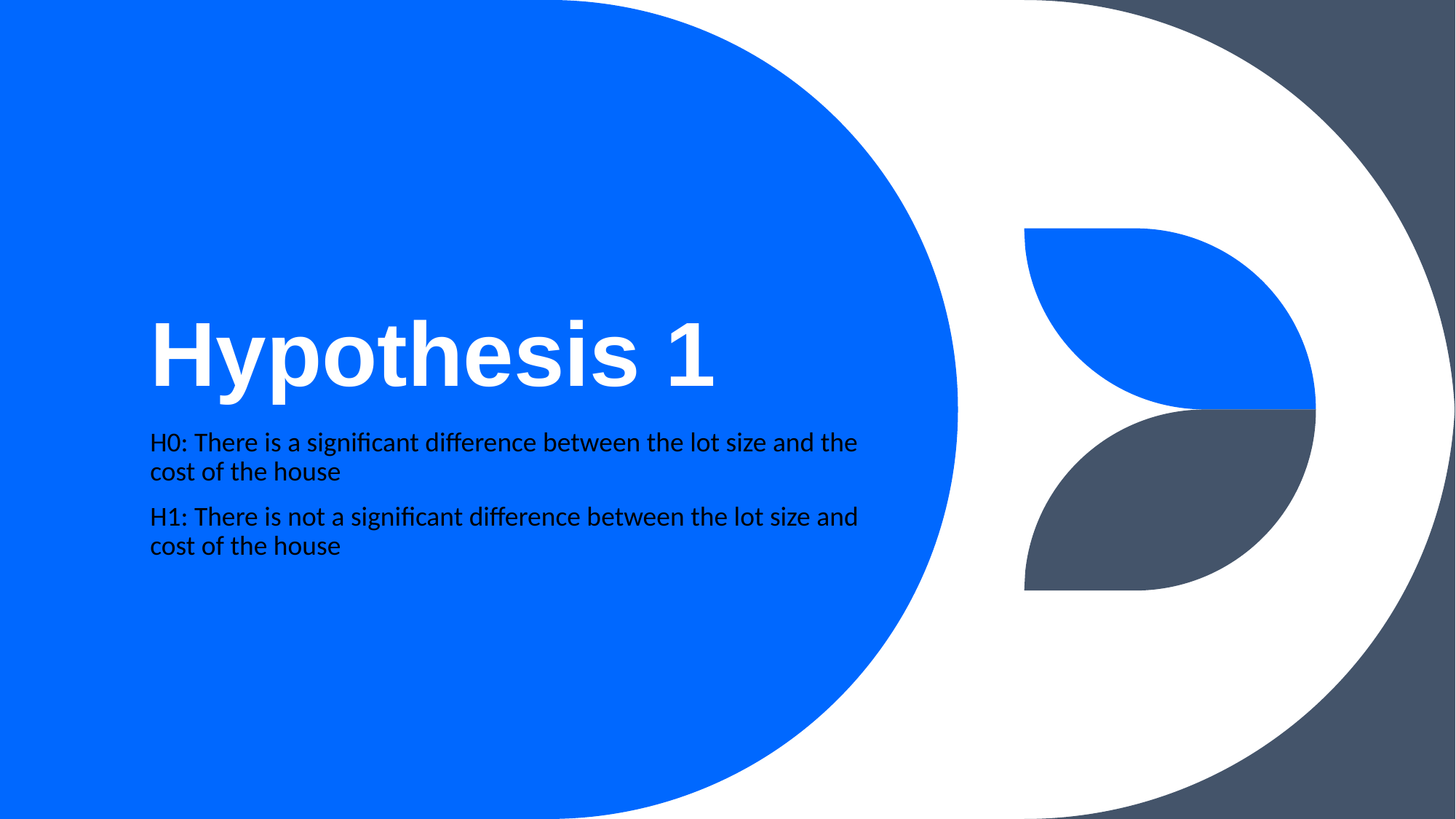

# Hypothesis 1
H0: There is a significant difference between the lot size and the cost of the house
H1: There is not a significant difference between the lot size and cost of the house